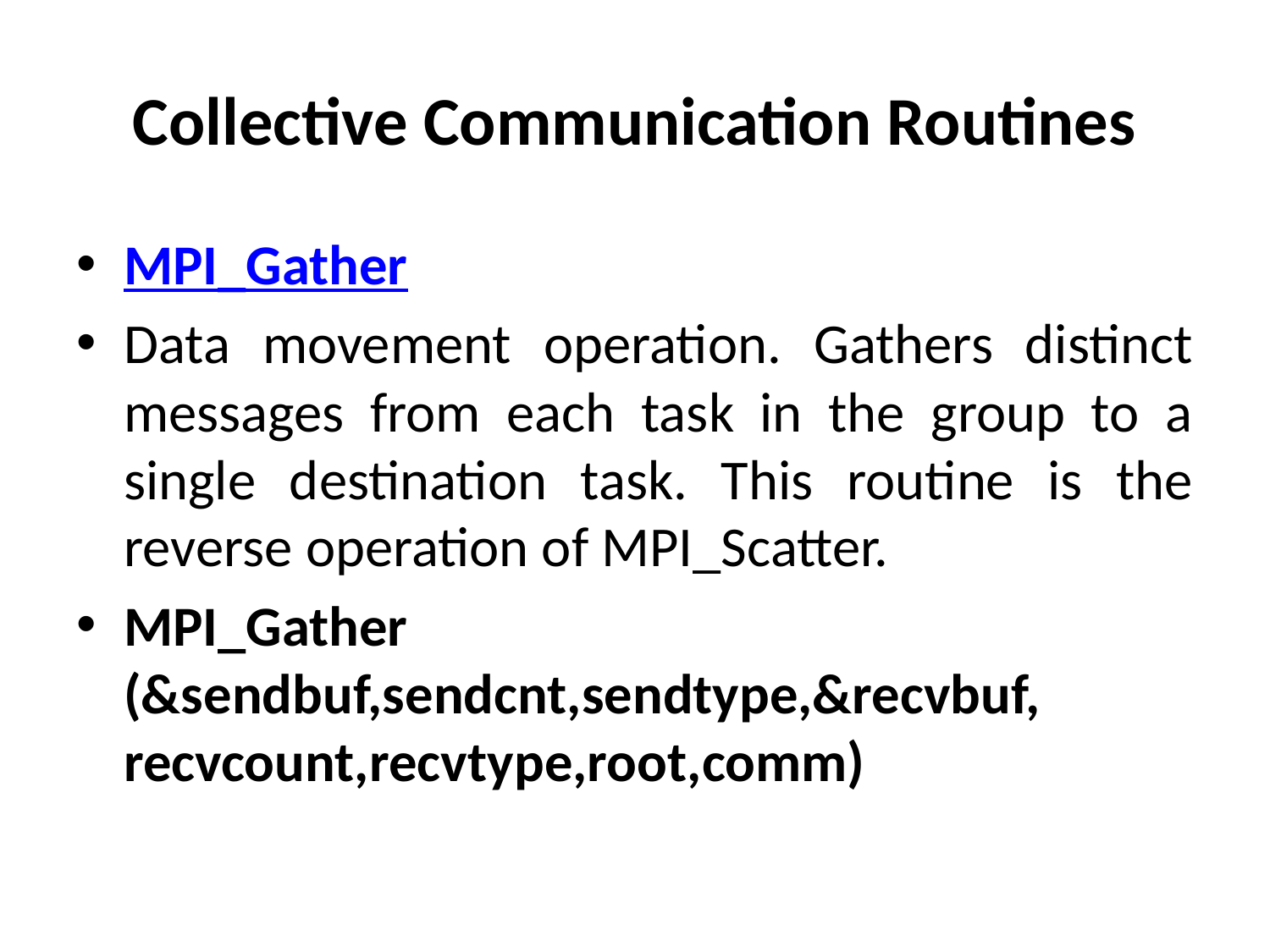

# Collective Communication Routines
MPI_Gather
Data movement operation. Gathers distinct messages from each task in the group to a single destination task. This routine is the reverse operation of MPI_Scatter.
MPI_Gather (&sendbuf,sendcnt,sendtype,&recvbuf, 
recvcount,recvtype,root,comm)